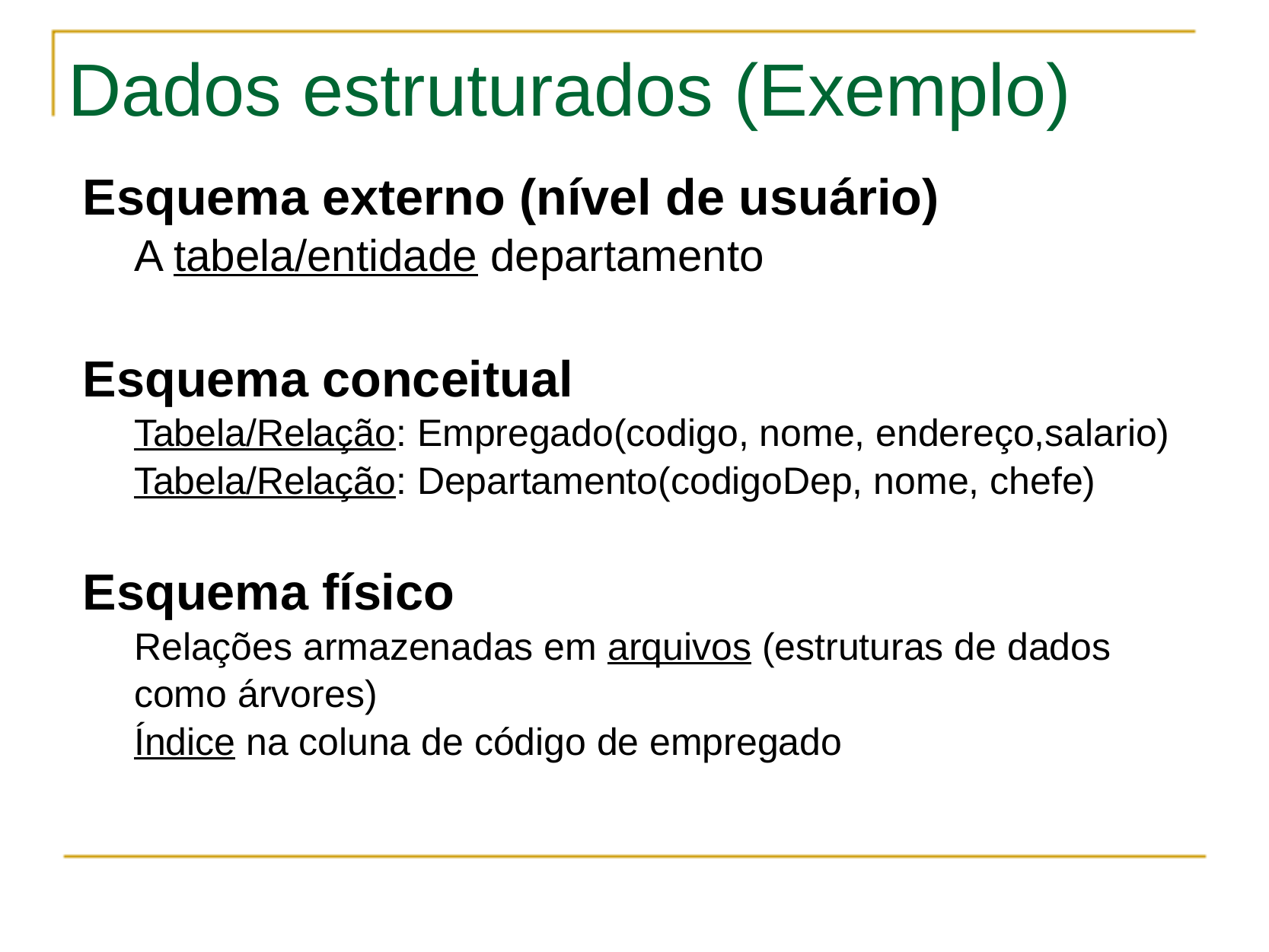

# Dados estruturados (Exemplo)
Esquema externo (nível de usuário)
A tabela/entidade departamento

Esquema conceitual
Tabela/Relação: Empregado(codigo, nome, endereço,salario)
Tabela/Relação: Departamento(codigoDep, nome, chefe)

Esquema físico
Relações armazenadas em arquivos (estruturas de dados como árvores)
Índice na coluna de código de empregado